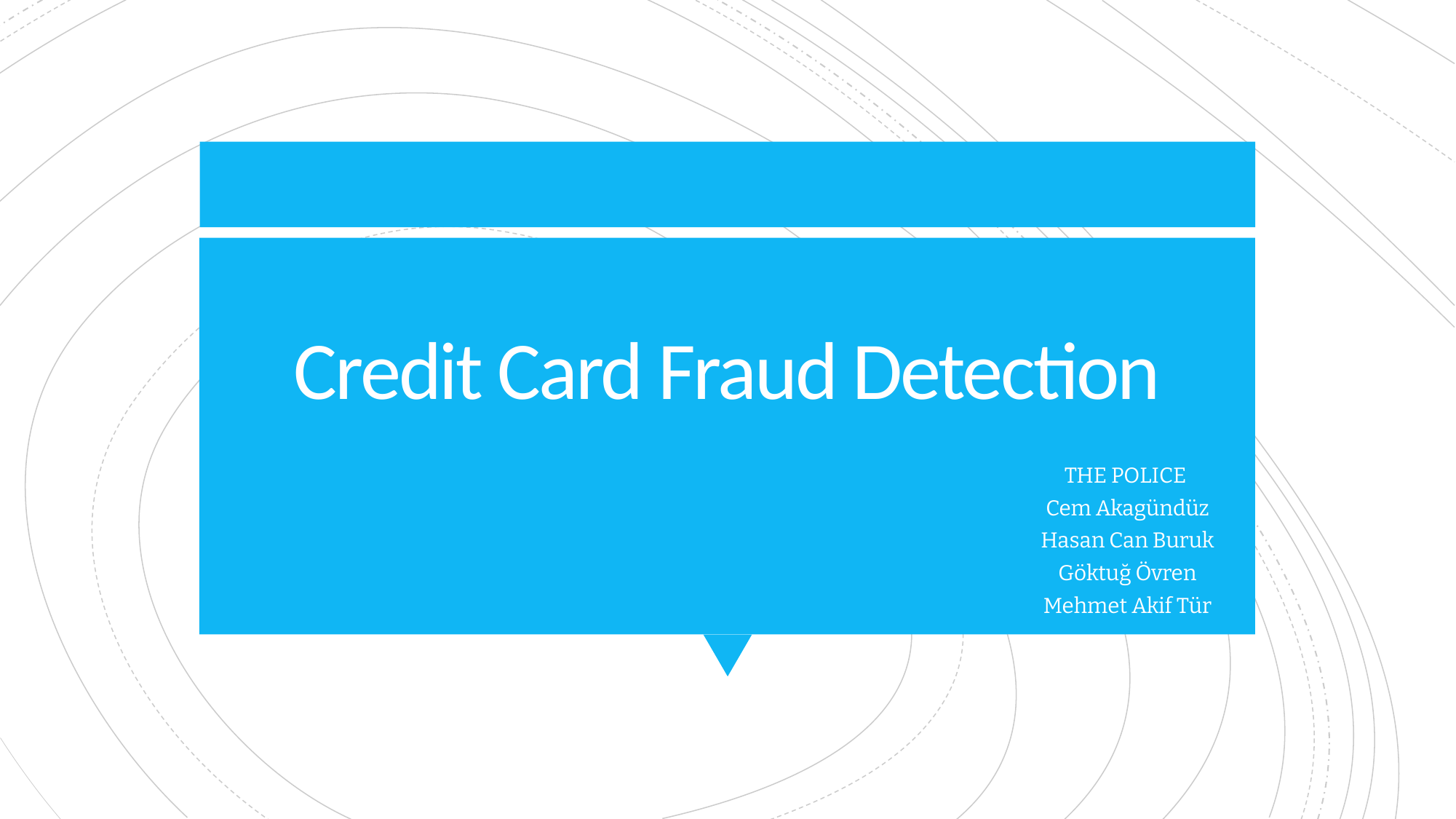

# Credit Card Fraud Detection
THE POLICE
Cem Akagündüz
Hasan Can Buruk
Göktuğ Övren
Mehmet Akif Tür